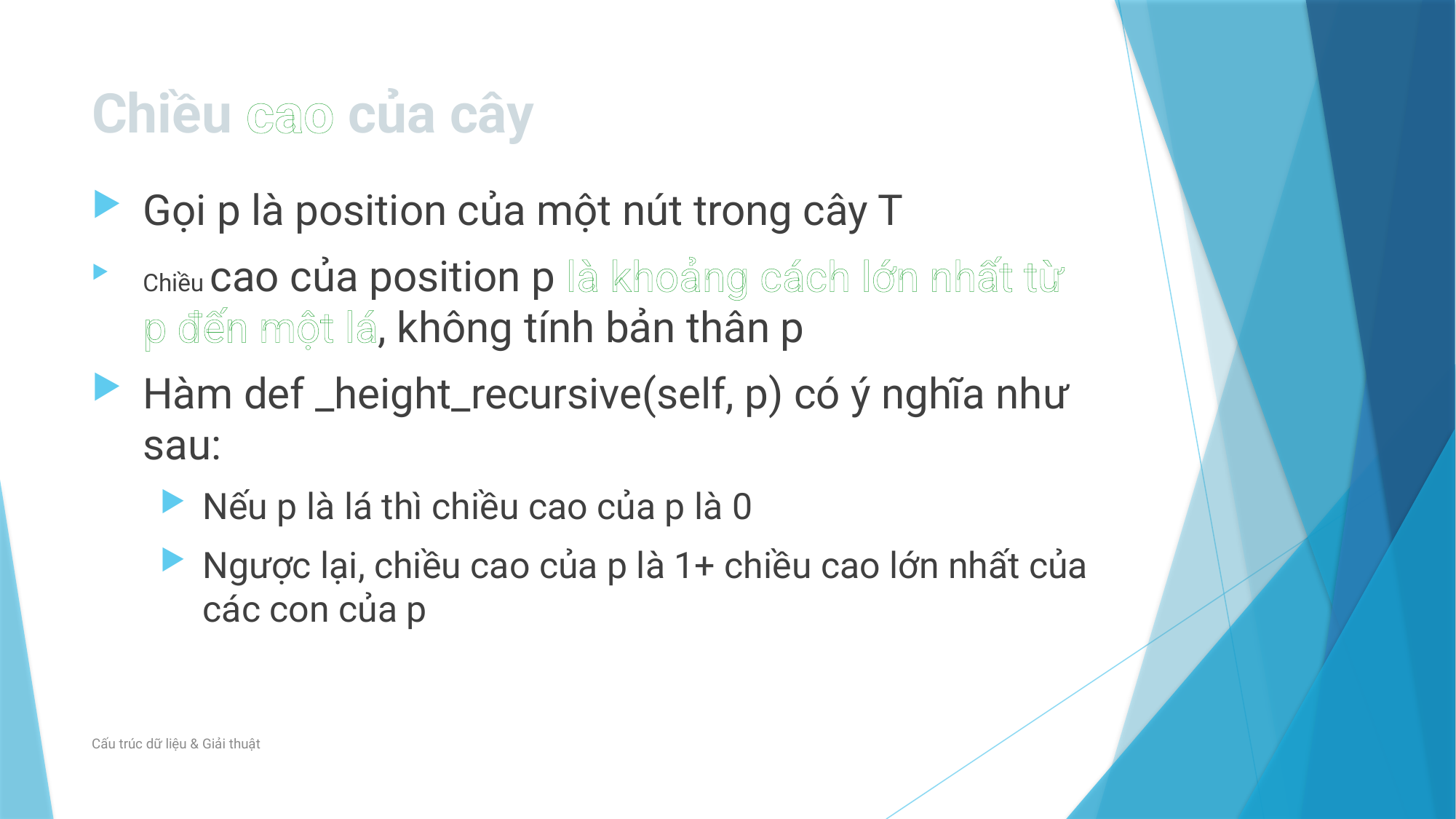

# Chiều cao của cây
Gọi p là position của một nút trong cây T
Chiều cao của position p là khoảng cách lớn nhất từ p đến một lá, không tính bản thân p
Hàm def _height_recursive(self, p) có ý nghĩa như sau:
Nếu p là lá thì chiều cao của p là 0
Ngược lại, chiều cao của p là 1+ chiều cao lớn nhất của các con của p
Cấu trúc dữ liệu & Giải thuật

25